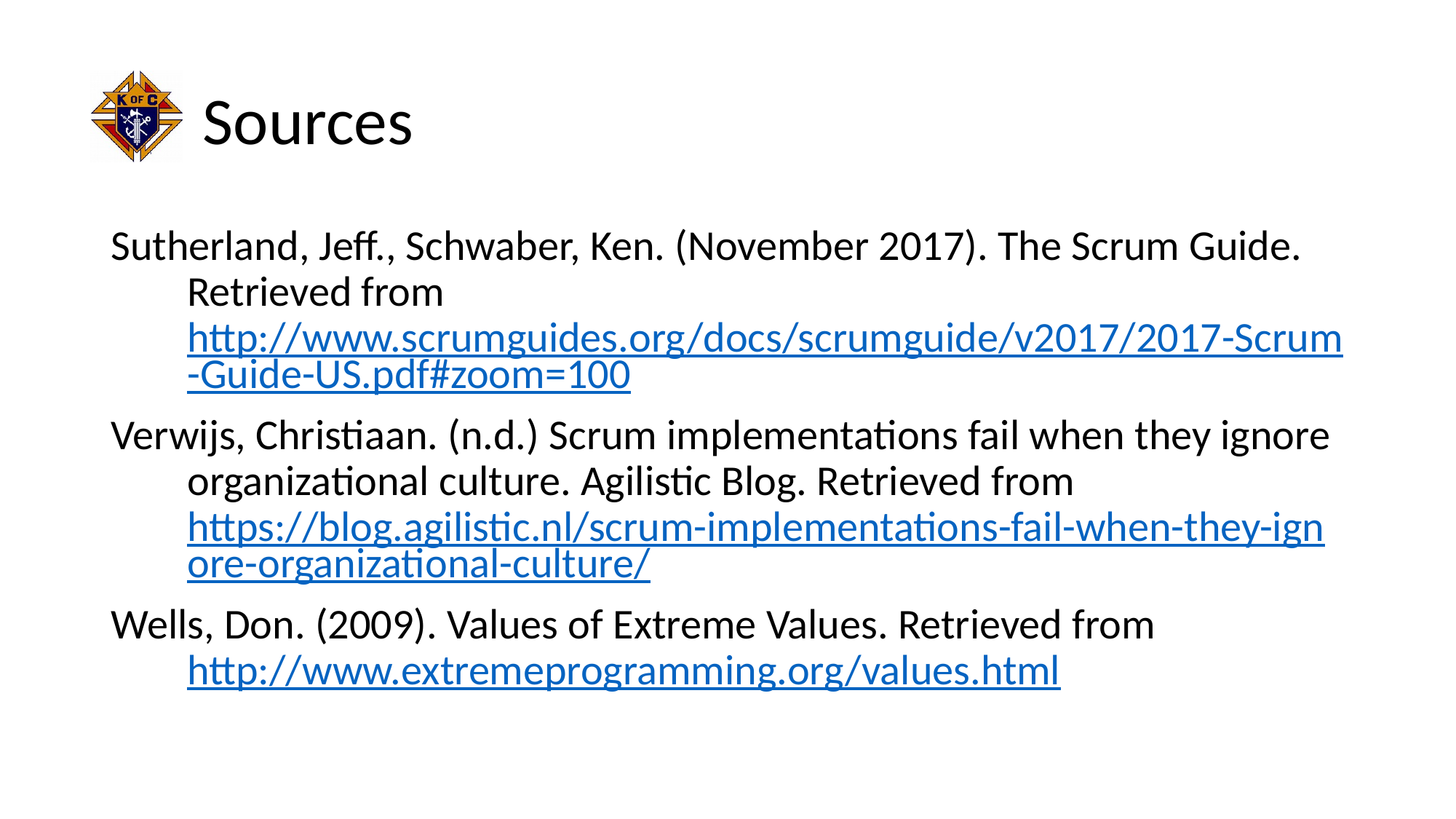

# Sources
Sutherland, Jeff., Schwaber, Ken. (November 2017). The Scrum Guide. Retrieved from http://www.scrumguides.org/docs/scrumguide/v2017/2017-Scrum-Guide-US.pdf#zoom=100
Verwijs, Christiaan. (n.d.) Scrum implementations fail when they ignore organizational culture. Agilistic Blog. Retrieved from https://blog.agilistic.nl/scrum-implementations-fail-when-they-ignore-organizational-culture/
Wells, Don. (2009). Values of Extreme Values. Retrieved from http://www.extremeprogramming.org/values.html